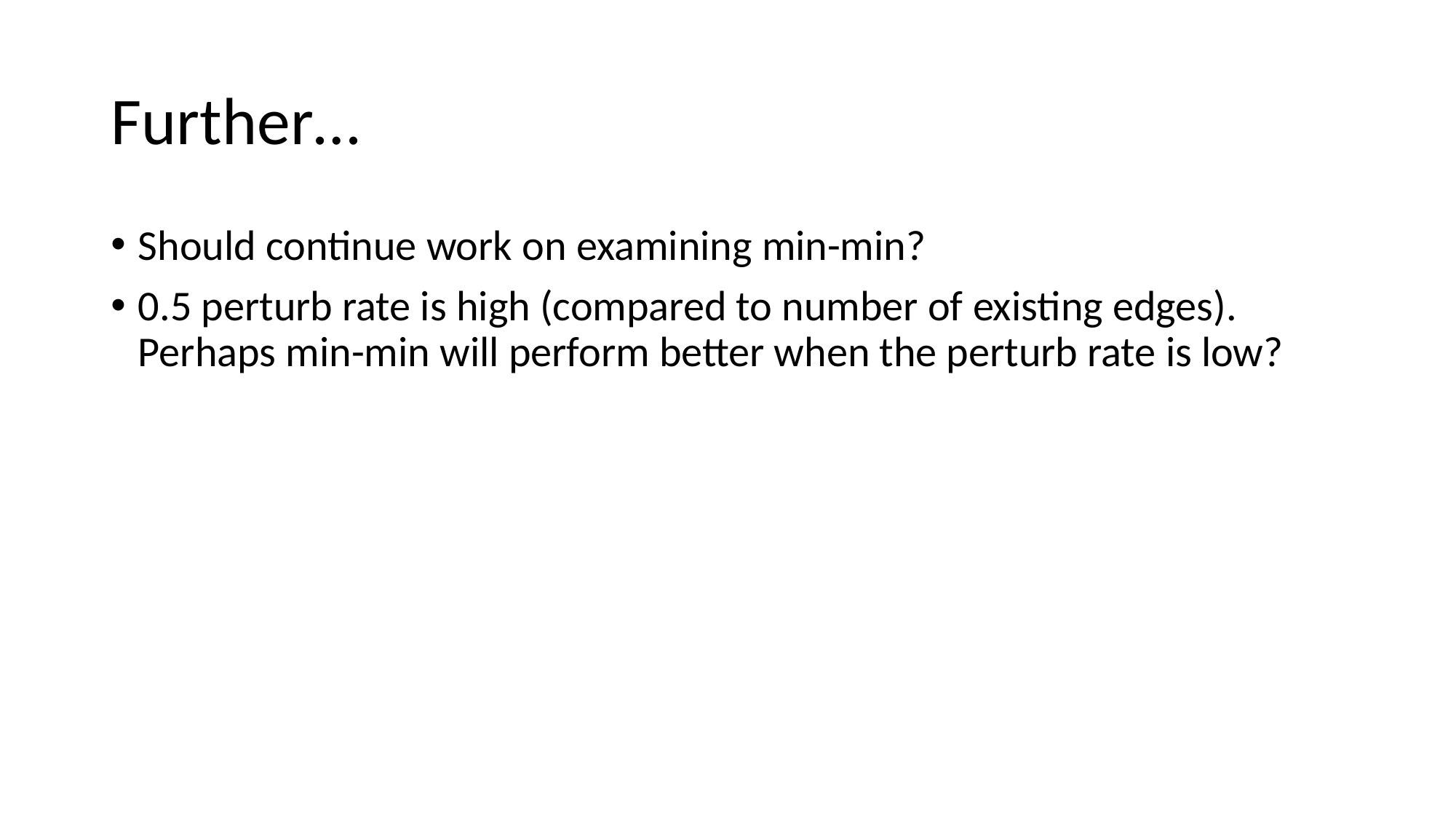

# Further…
Should continue work on examining min-min?
0.5 perturb rate is high (compared to number of existing edges). Perhaps min-min will perform better when the perturb rate is low?